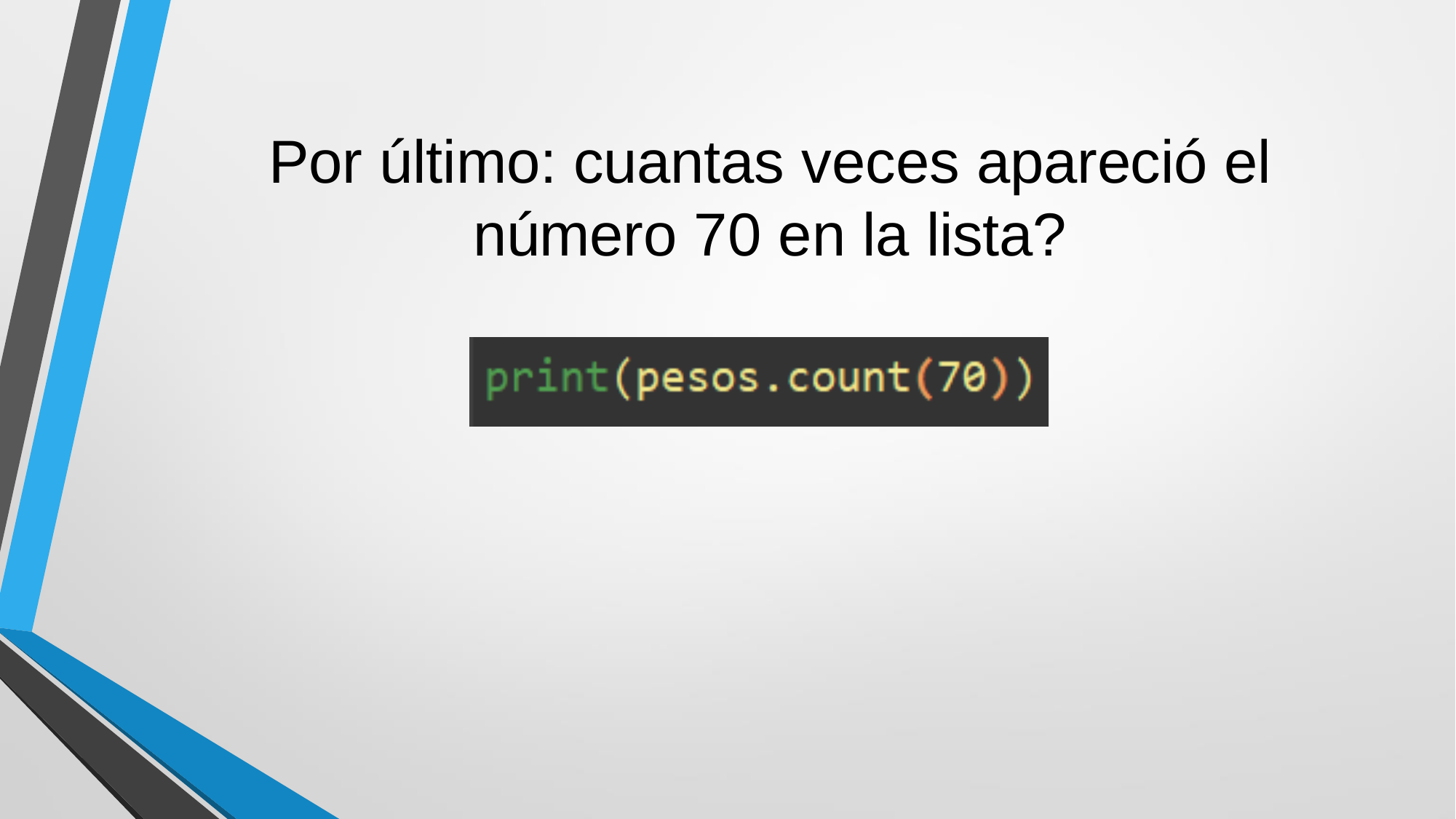

Por último: cuantas veces apareció el
número 70 en la lista?